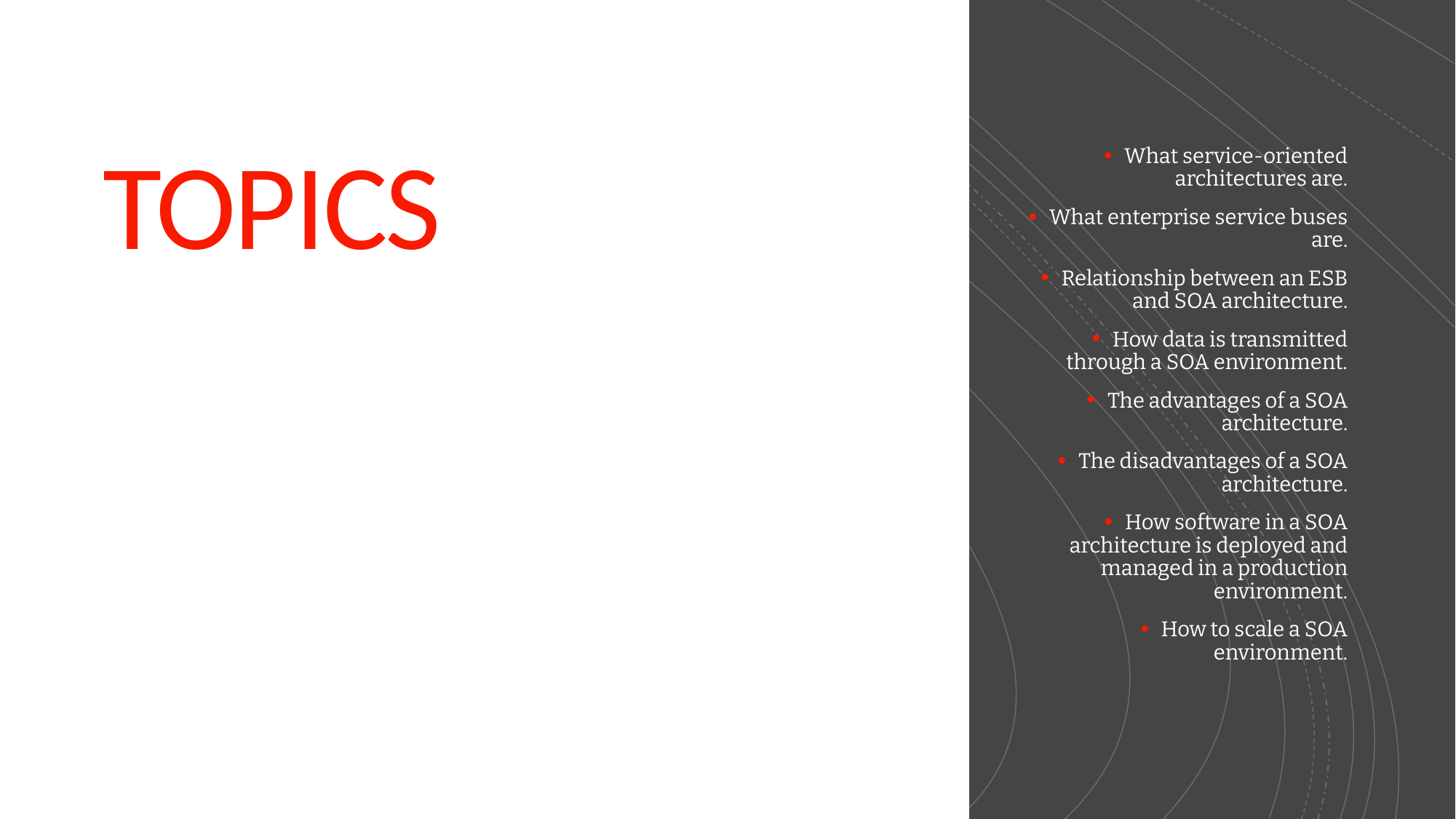

What service-oriented architectures are.
What enterprise service buses are.
Relationship between an ESB and SOA architecture.
How data is transmitted through a SOA environment.
The advantages of a SOA architecture.
The disadvantages of a SOA architecture.
How software in a SOA architecture is deployed and managed in a production environment.
How to scale a SOA environment.

# TOPICS